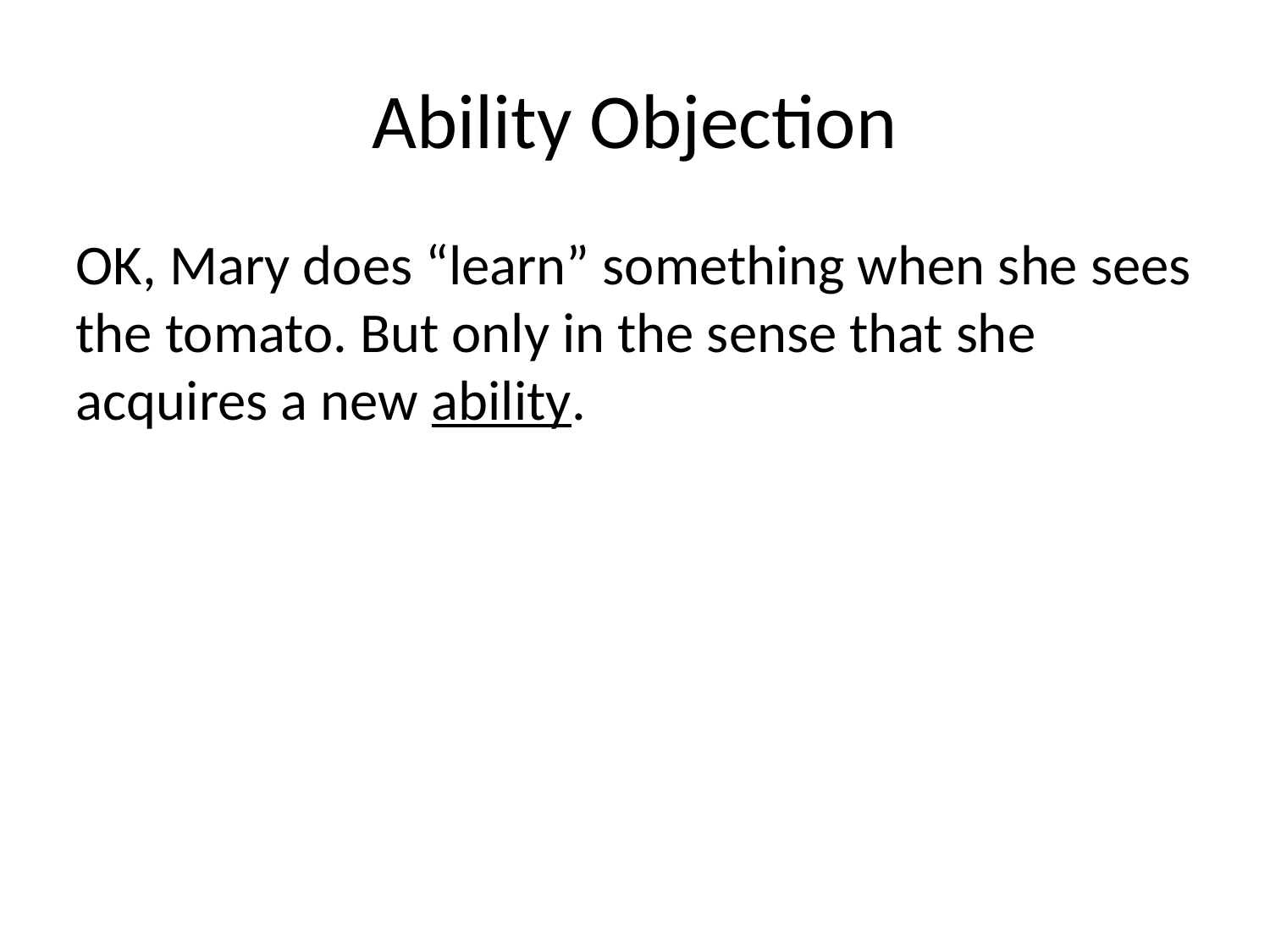

Ability Objection
OK, Mary does “learn” something when she sees the tomato. But only in the sense that she acquires a new ability.
Before she saw the tomato, Mary couldn’t imagine red things (unlike normal, unimprisoned, non-color blind folks).
Mary gains some know-how, but she acquires no new information (about colors, minds, or anything else).